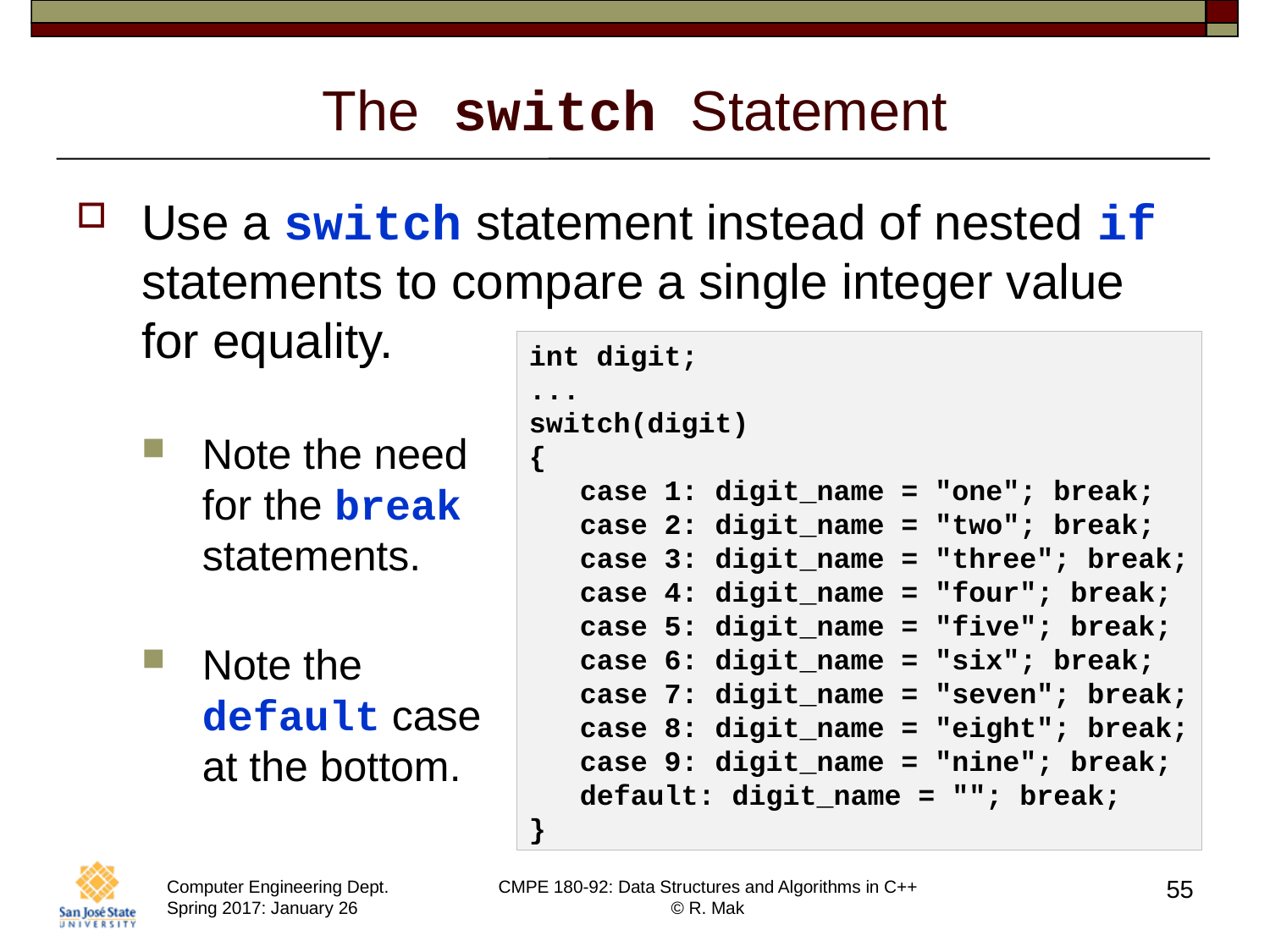

# The switch Statement
Use a switch statement instead of nested if statements to compare a single integer value for equality.

Note the need
for the break
statements.

Note the
default case
at the bottom.
int digit;
...
switch(digit)
{
   case 1: digit_name = "one"; break;
   case 2: digit_name = "two"; break;
   case 3: digit_name = "three"; break;
   case 4: digit_name = "four"; break;
   case 5: digit_name = "five"; break;
   case 6: digit_name = "six"; break;
   case 7: digit_name = "seven"; break;
   case 8: digit_name = "eight"; break;
   case 9: digit_name = "nine"; break;
   default: digit_name = ""; break;
}
55